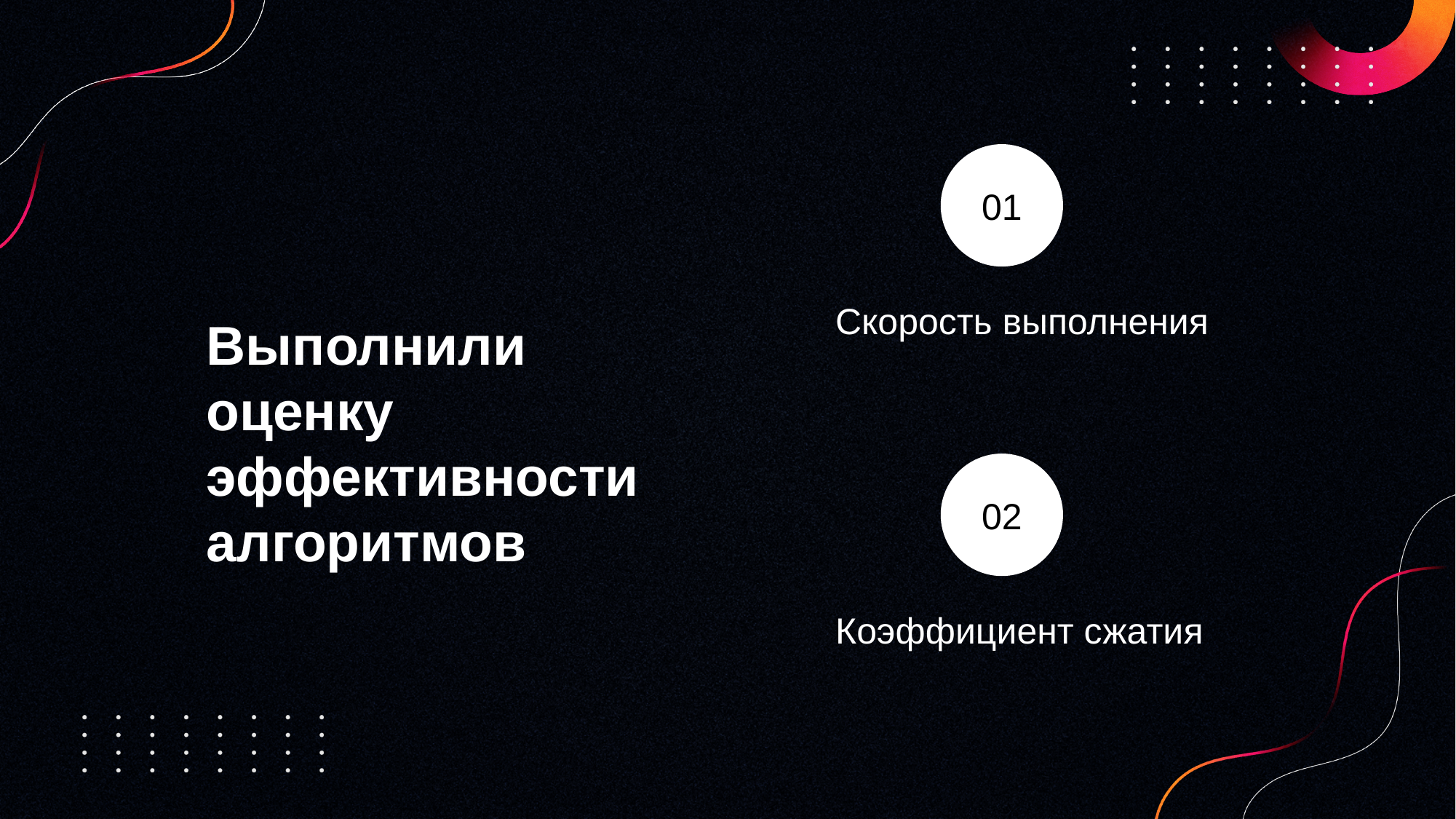

01
Скорость выполнения
Выполнили оценку эффективности алгоритмов
02
Коэффициент сжатия